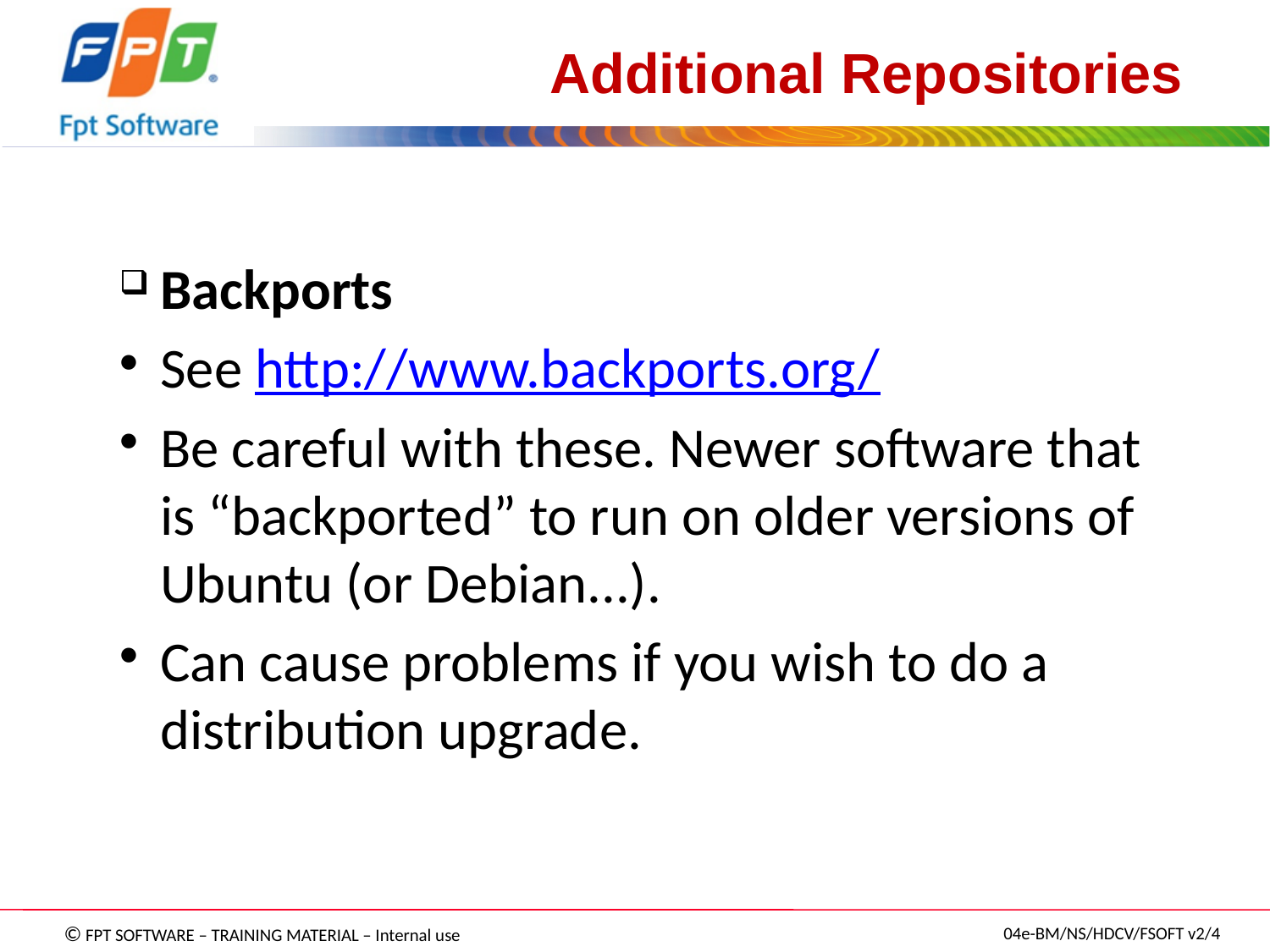

# Additional Repositories
Backports
See http://www.backports.org/
Be careful with these. Newer software that is “backported” to run on older versions of Ubuntu (or Debian...).
Can cause problems if you wish to do a distribution upgrade.